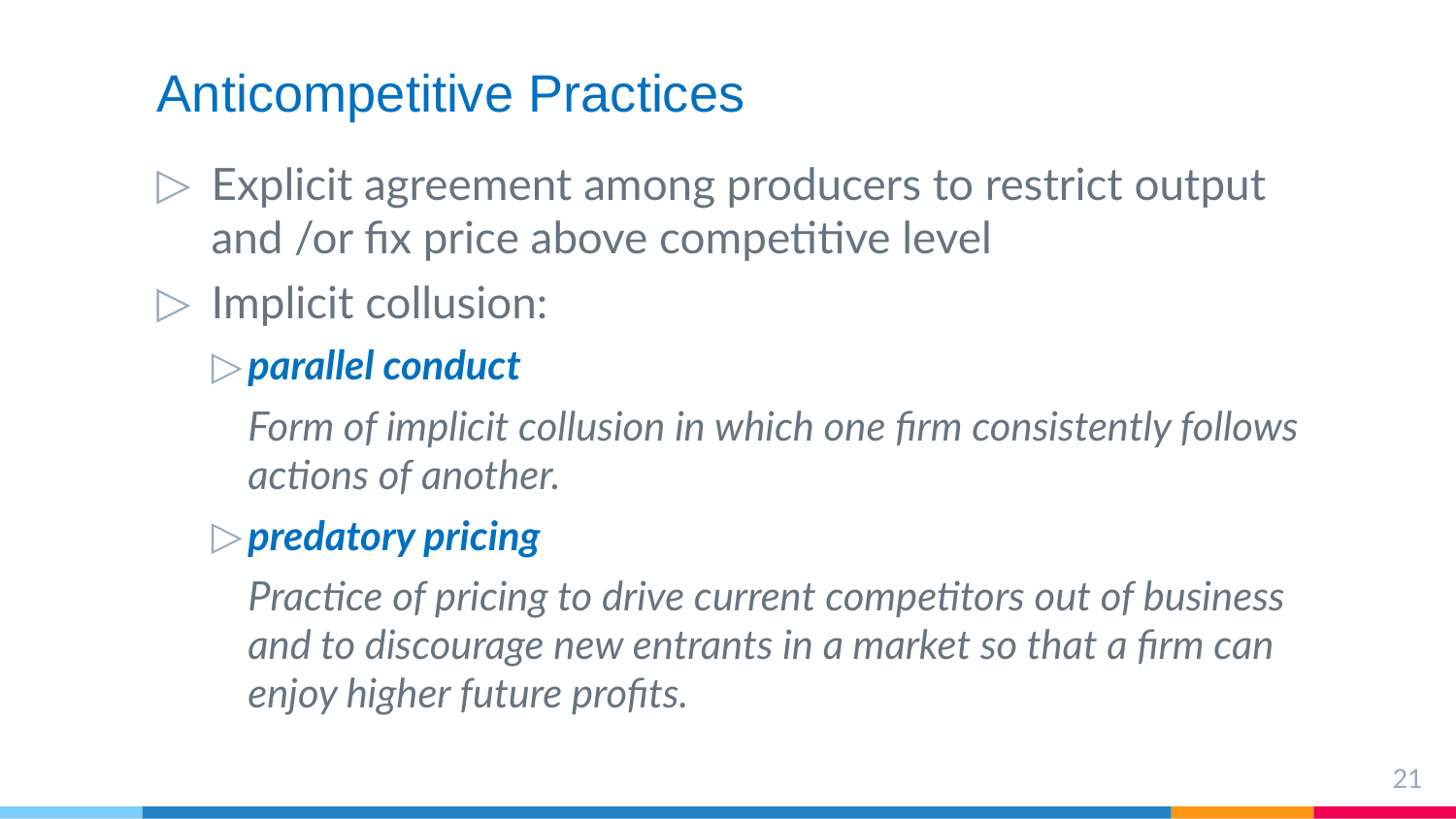

# Anticompetitive Practices
Explicit agreement among producers to restrict output and /or fix price above competitive level
Implicit collusion:
parallel conduct
Form of implicit collusion in which one firm consistently follows actions of another.
predatory pricing
Practice of pricing to drive current competitors out of business and to discourage new entrants in a market so that a firm can enjoy higher future profits.

21